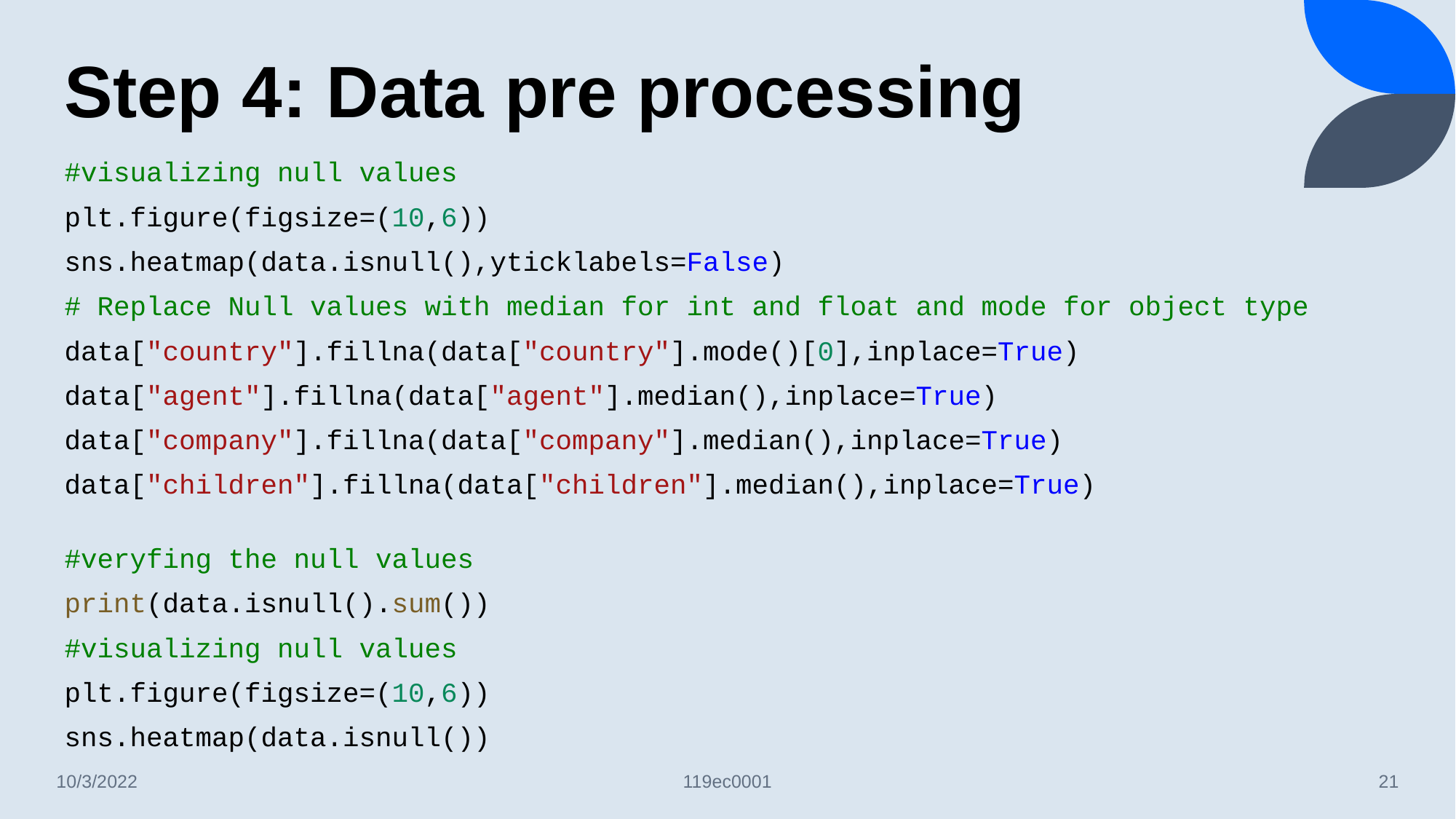

# Step 4: Data pre processing
#visualizing null values
plt.figure(figsize=(10,6))
sns.heatmap(data.isnull(),yticklabels=False)
# Replace Null values with median for int and float and mode for object type
data["country"].fillna(data["country"].mode()[0],inplace=True)
data["agent"].fillna(data["agent"].median(),inplace=True)
data["company"].fillna(data["company"].median(),inplace=True)
data["children"].fillna(data["children"].median(),inplace=True)
#veryfing the null values
print(data.isnull().sum())
#visualizing null values
plt.figure(figsize=(10,6))
sns.heatmap(data.isnull())

10/3/2022
119ec0001
21